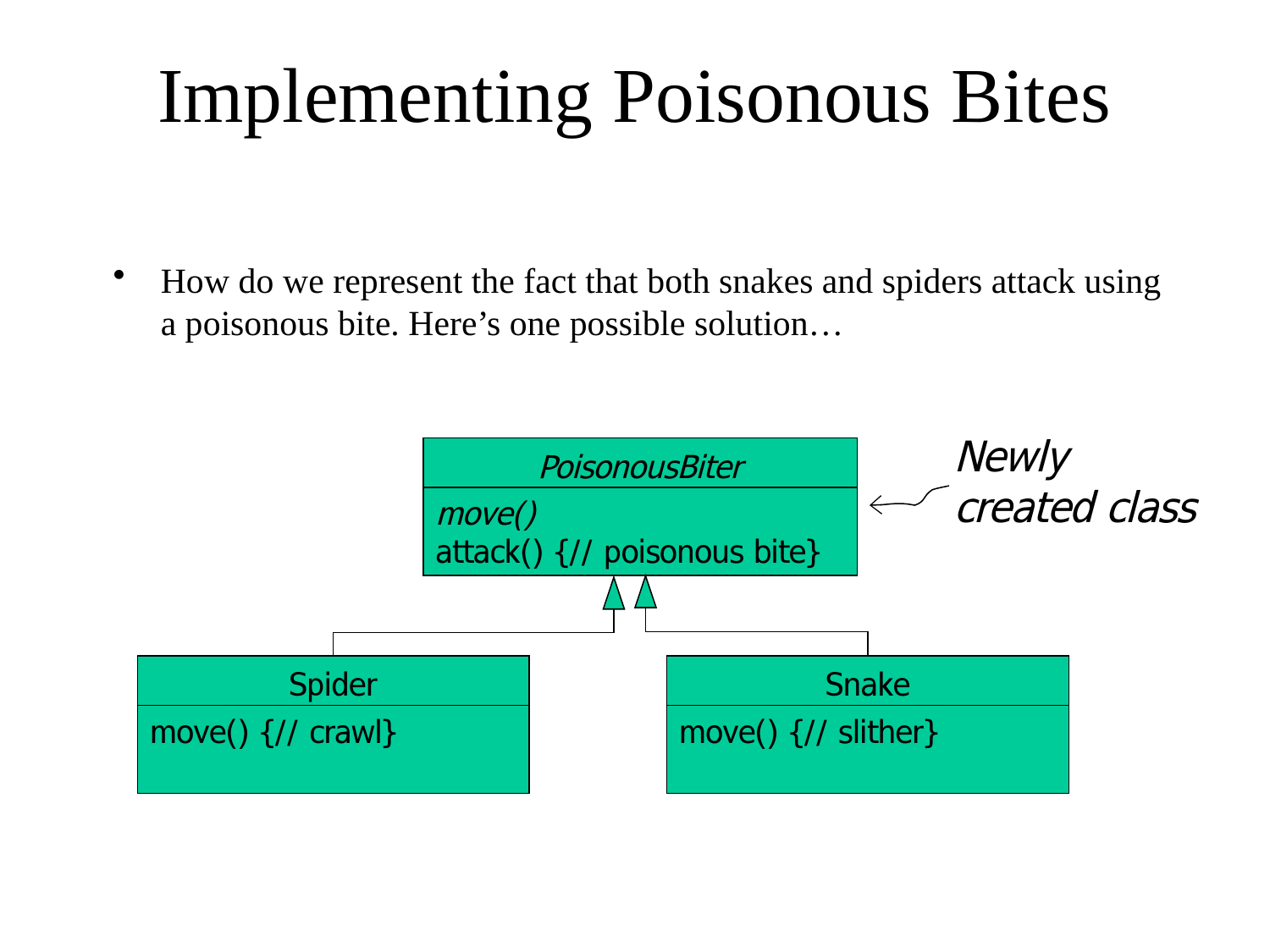

# Implementing Poisonous Bites
How do we represent the fact that both snakes and spiders attack using a poisonous bite. Here’s one possible solution…
Newly created class
PoisonousBiter
move()
attack() {// poisonous bite}

Spider
move() {// crawl}

Snake
move() {// slither}